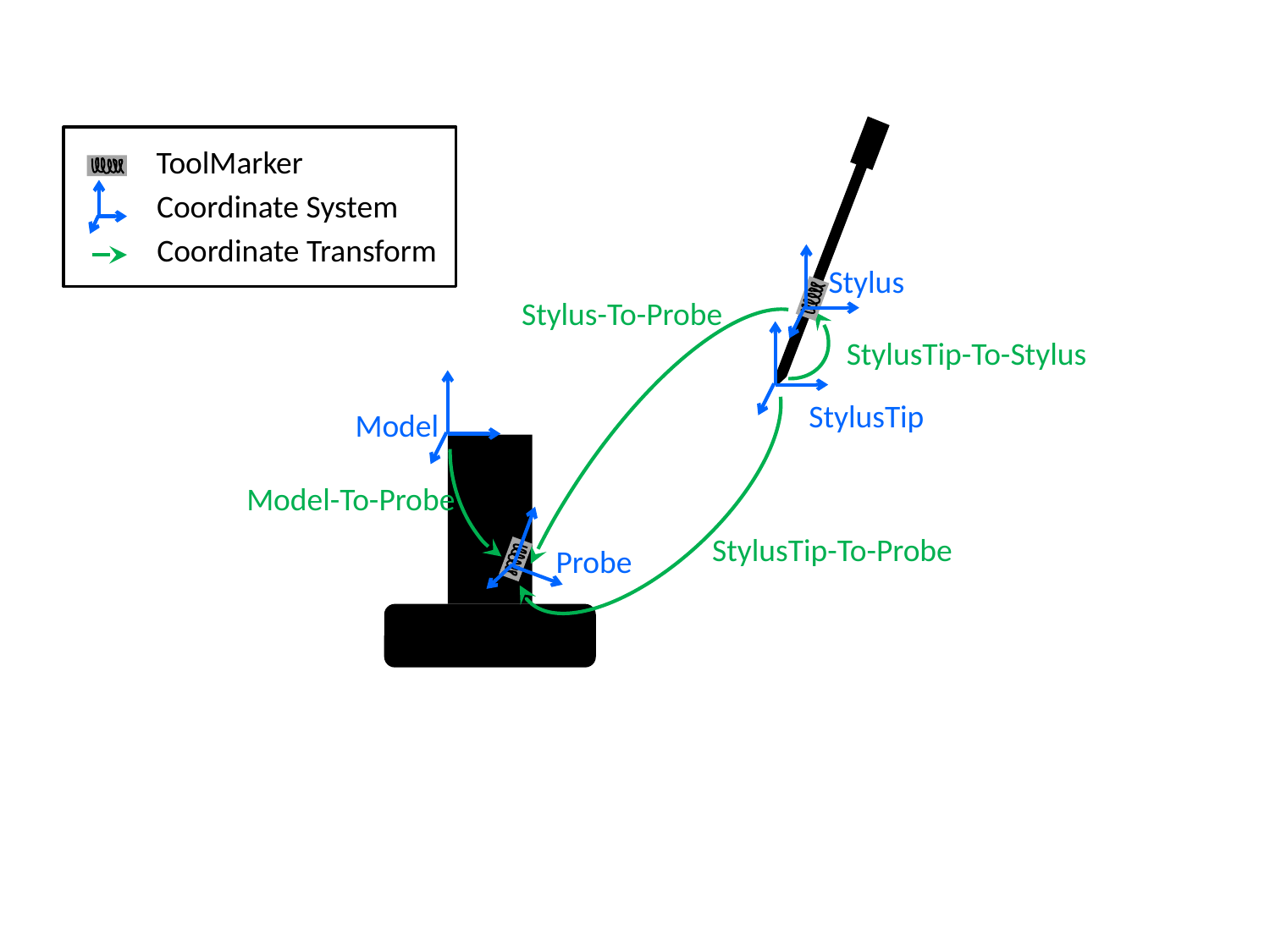

ToolMarker

Coordinate System
Coordinate Transform
Stylus

Stylus-To-Probe

StylusTip-To-Stylus

StylusTip
Model

Model-To-Probe
StylusTip-To-Probe
Probe